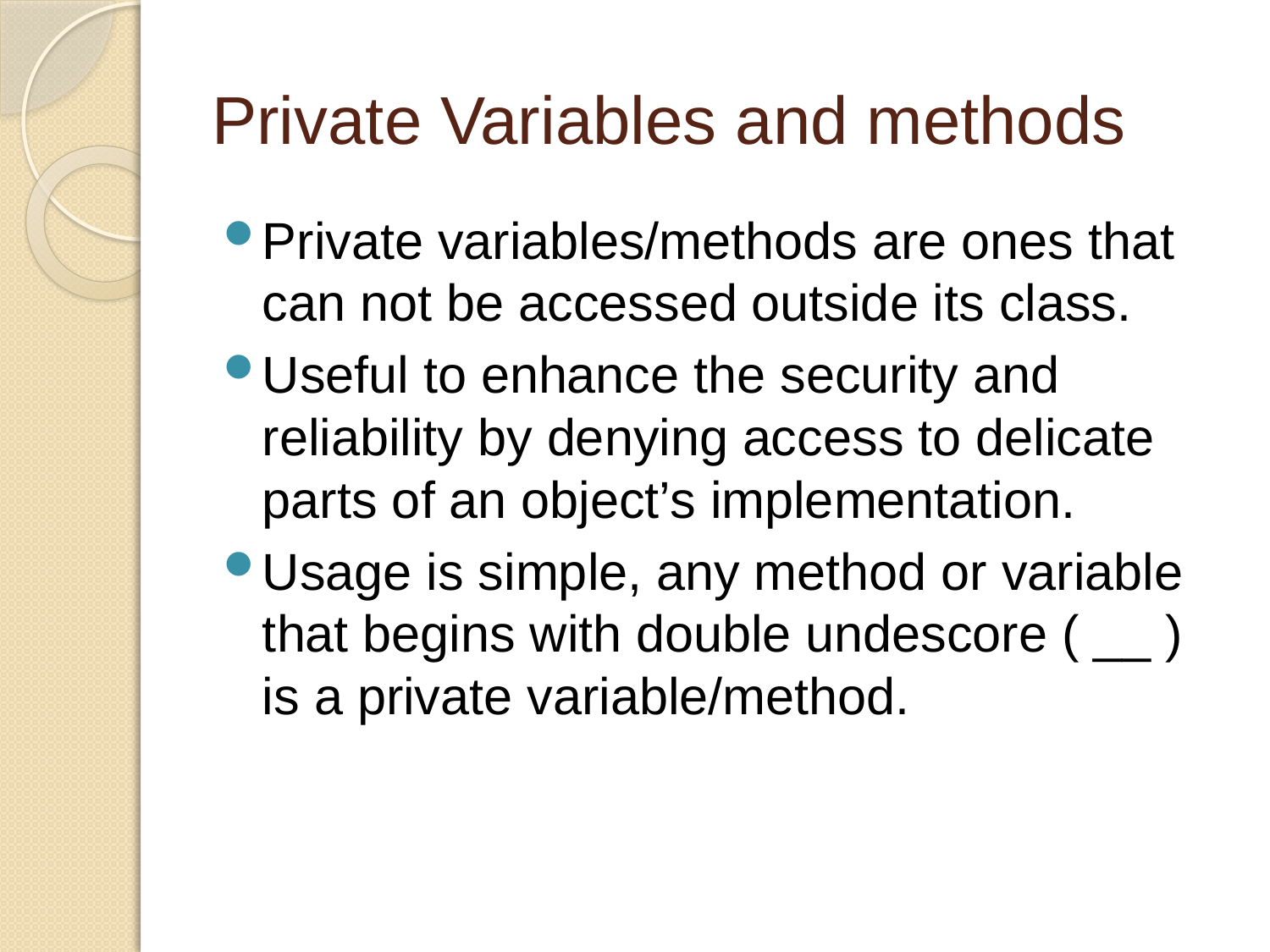

# Private Variables and methods
Private variables/methods are ones that can not be accessed outside its class.
Useful to enhance the security and reliability by denying access to delicate parts of an object’s implementation.
Usage is simple, any method or variable that begins with double undescore ( __ ) is a private variable/method.